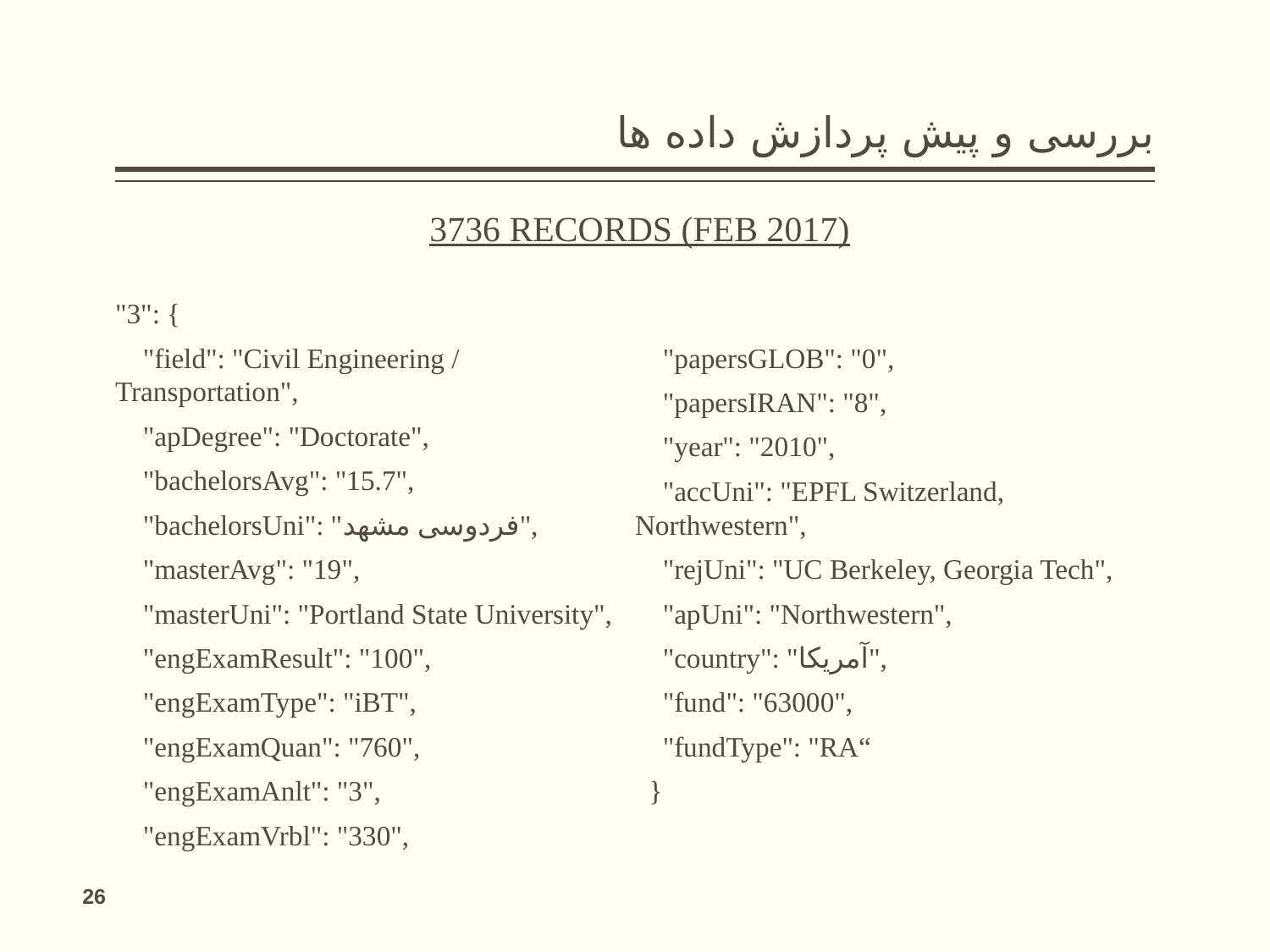

# بررسی و پیش پردازش داده ها
3736 RECORDS (FEB 2017)
"3": {
    "field": "Civil Engineering / Transportation",
    "apDegree": "Doctorate",
    "bachelorsAvg": "15.7",
    "bachelorsUni": "فردوسی مشهد",
    "masterAvg": "19",
    "masterUni": "Portland State University",
    "engExamResult": "100",
    "engExamType": "iBT",
    "engExamQuan": "760",
    "engExamAnlt": "3",
    "engExamVrbl": "330",

    "papersGLOB": "0",
    "papersIRAN": "8",
    "year": "2010",
    "accUni": "EPFL Switzerland, Northwestern",
    "rejUni": "UC Berkeley, Georgia Tech",
    "apUni": "Northwestern",
    "country": "آمریکا",
    "fund": "63000",
    "fundType": "RA“
  }

26